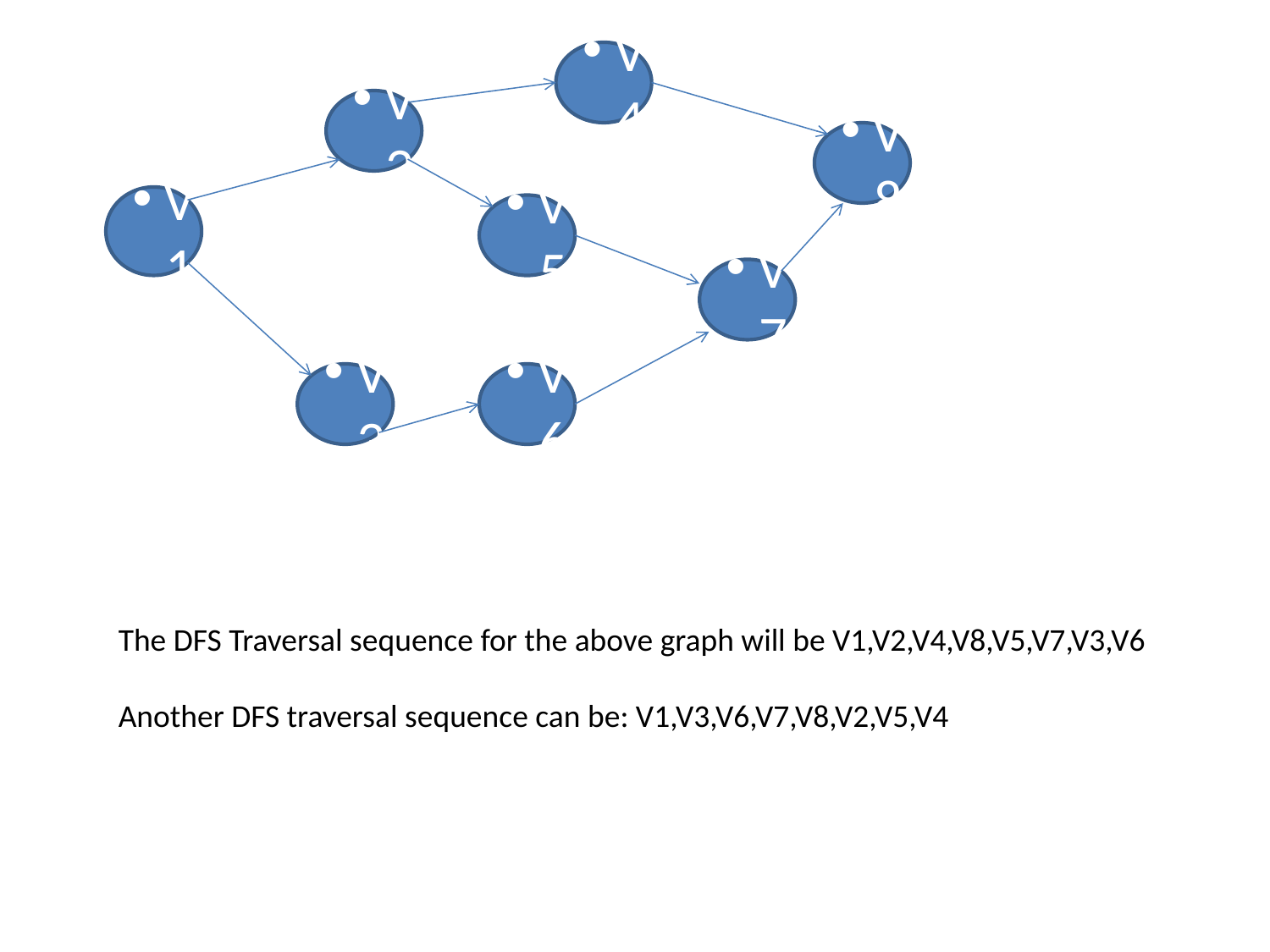

V4
V2
V8
V1
V5
V7
V3
V6
The DFS Traversal sequence for the above graph will be V1,V2,V4,V8,V5,V7,V3,V6

Another DFS traversal sequence can be: V1,V3,V6,V7,V8,V2,V5,V4